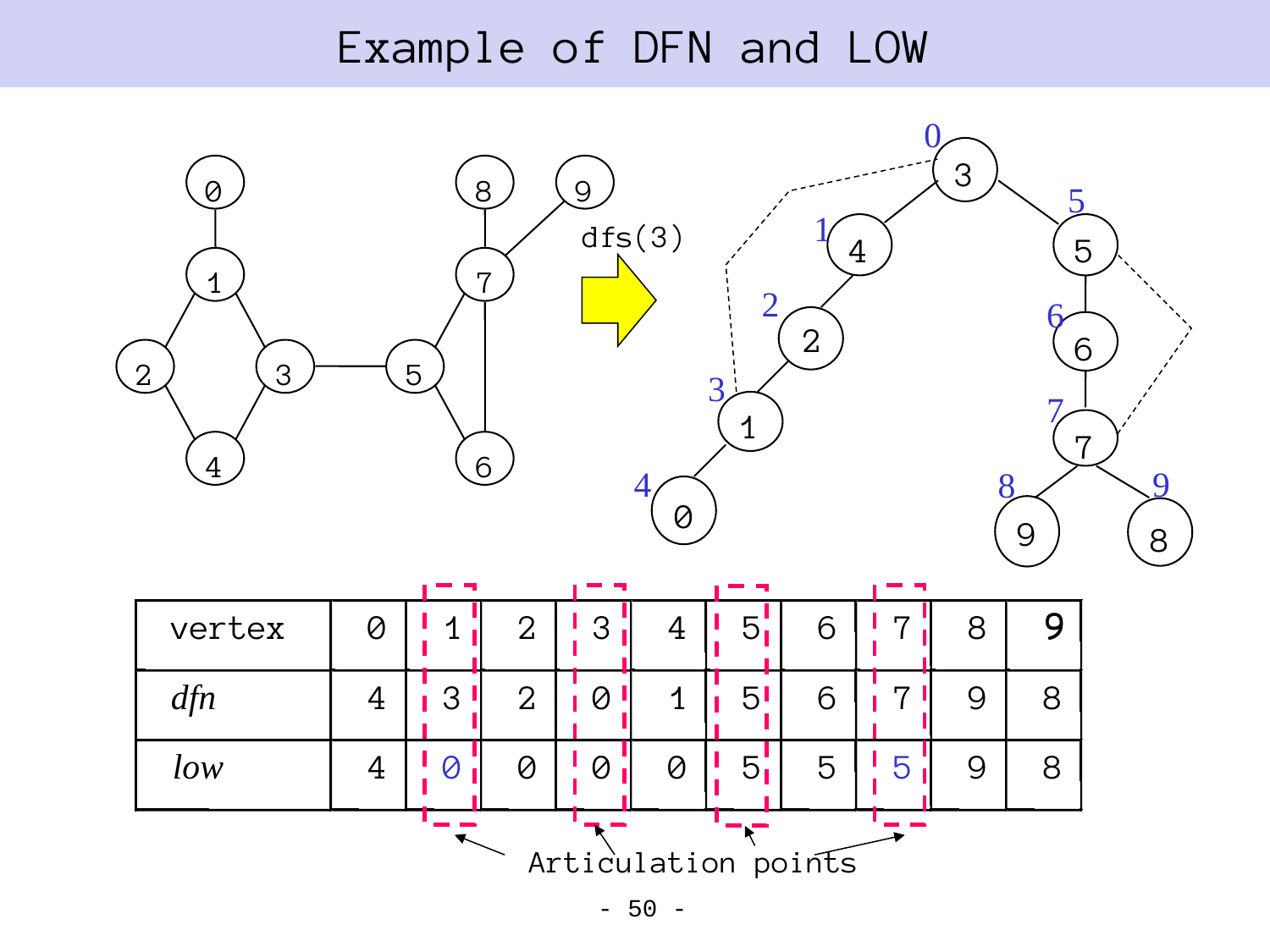

# Example of DFN and LOW
0

3

0

8

9

1

7

2

3

5

4

6

5

1
dfs(3)

4
5

2

6

2

6
3

7

1

7

4
9
8

0

9
8

vertex

0

1

2

3

4

5

6

7

8

9

dfn

4

3

2

0

1

5

6

7

9

8

low

4

0

0

0

0

5

5

5

9

8

Articulation points

- 50 -